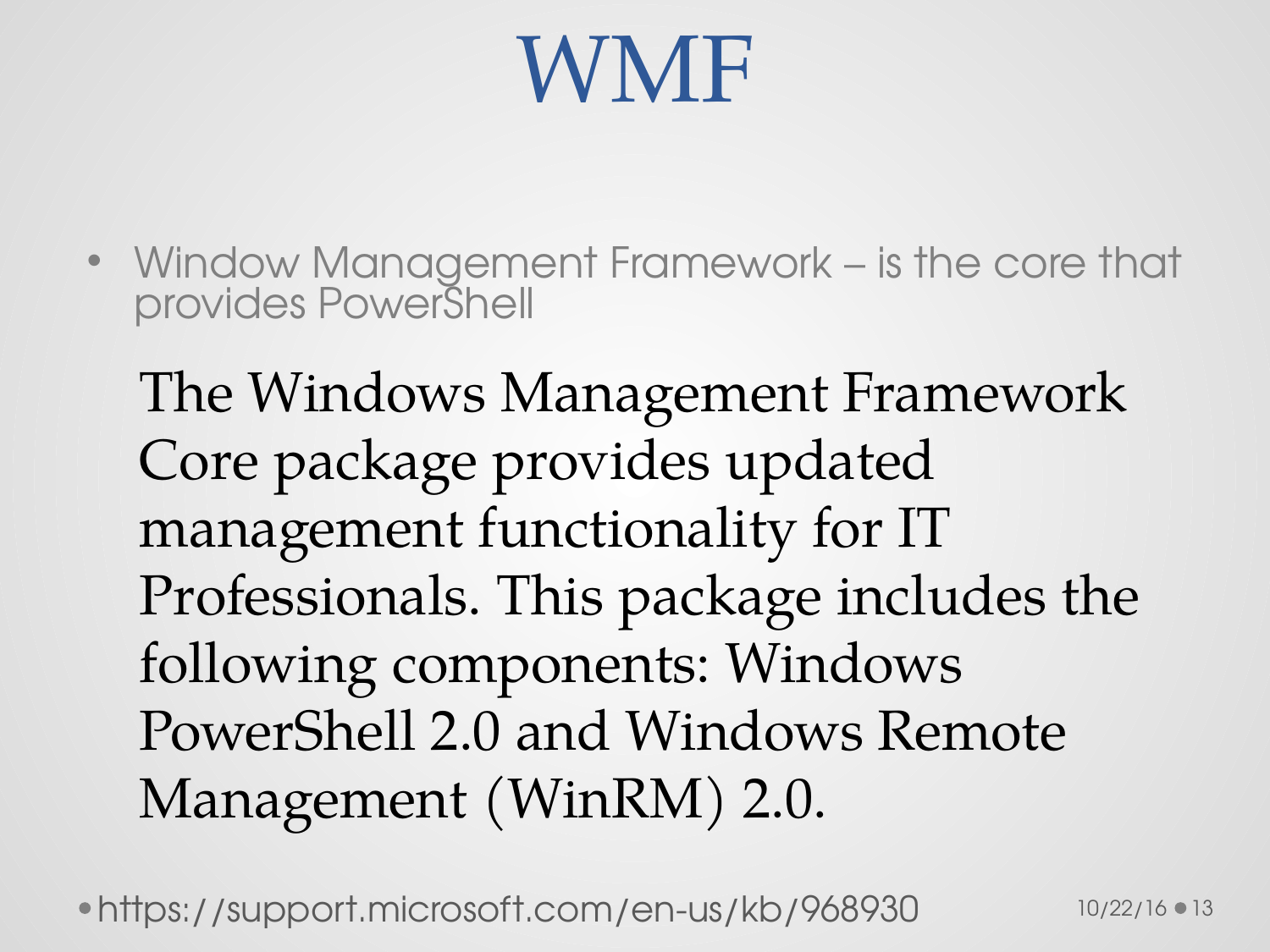

# WMF

Window Management Framework – is the core that provides PowerShell
The Windows Management Framework Core package provides updated management functionality for IT Professionals. This package includes the following components: Windows PowerShell 2.0 and Windows Remote Management (WinRM) 2.0.
https://support.microsoft.com/en-us/kb/968930
10/22/16
13